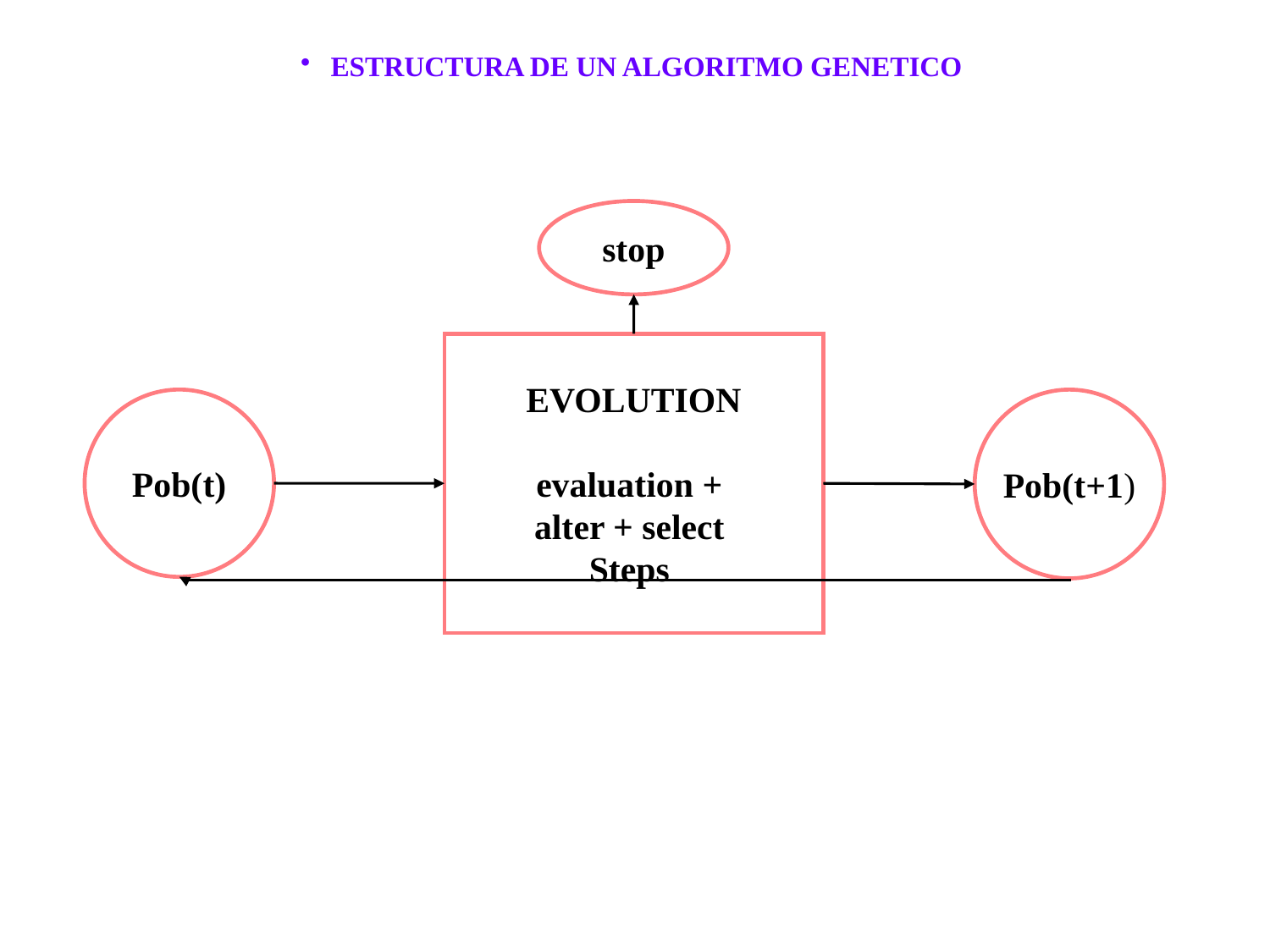

ESTRUCTURA DE UN ALGORITMO GENETICO
stop
EVOLUTION

evaluation +
alter + select
Steps
Pob(t)
Pob(t+1)